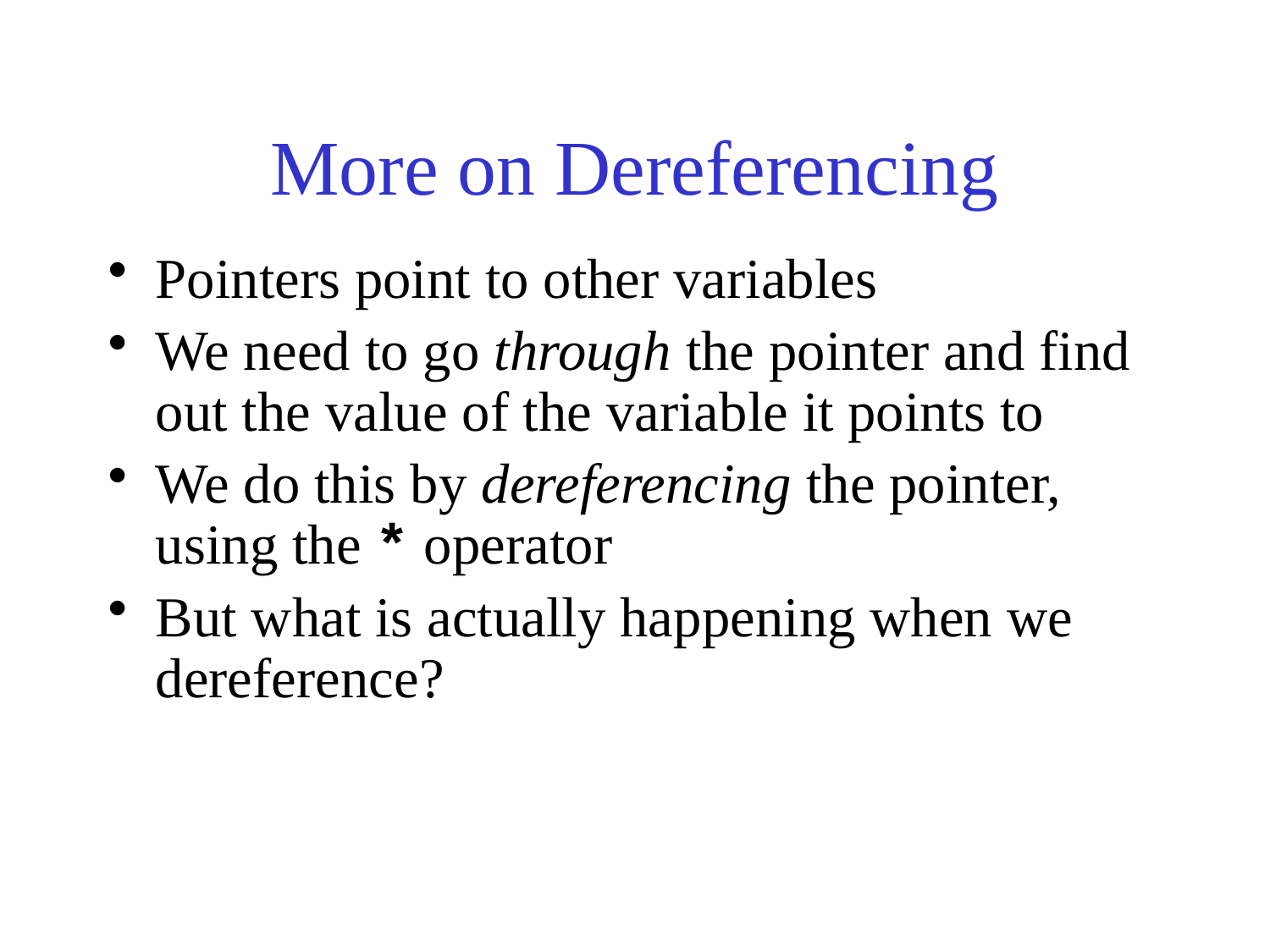

# More on Dereferencing
Pointers point to other variables
We need to go through the pointer and find out the value of the variable it points to
We do this by dereferencing the pointer, using the * operator
But what is actually happening when we dereference?